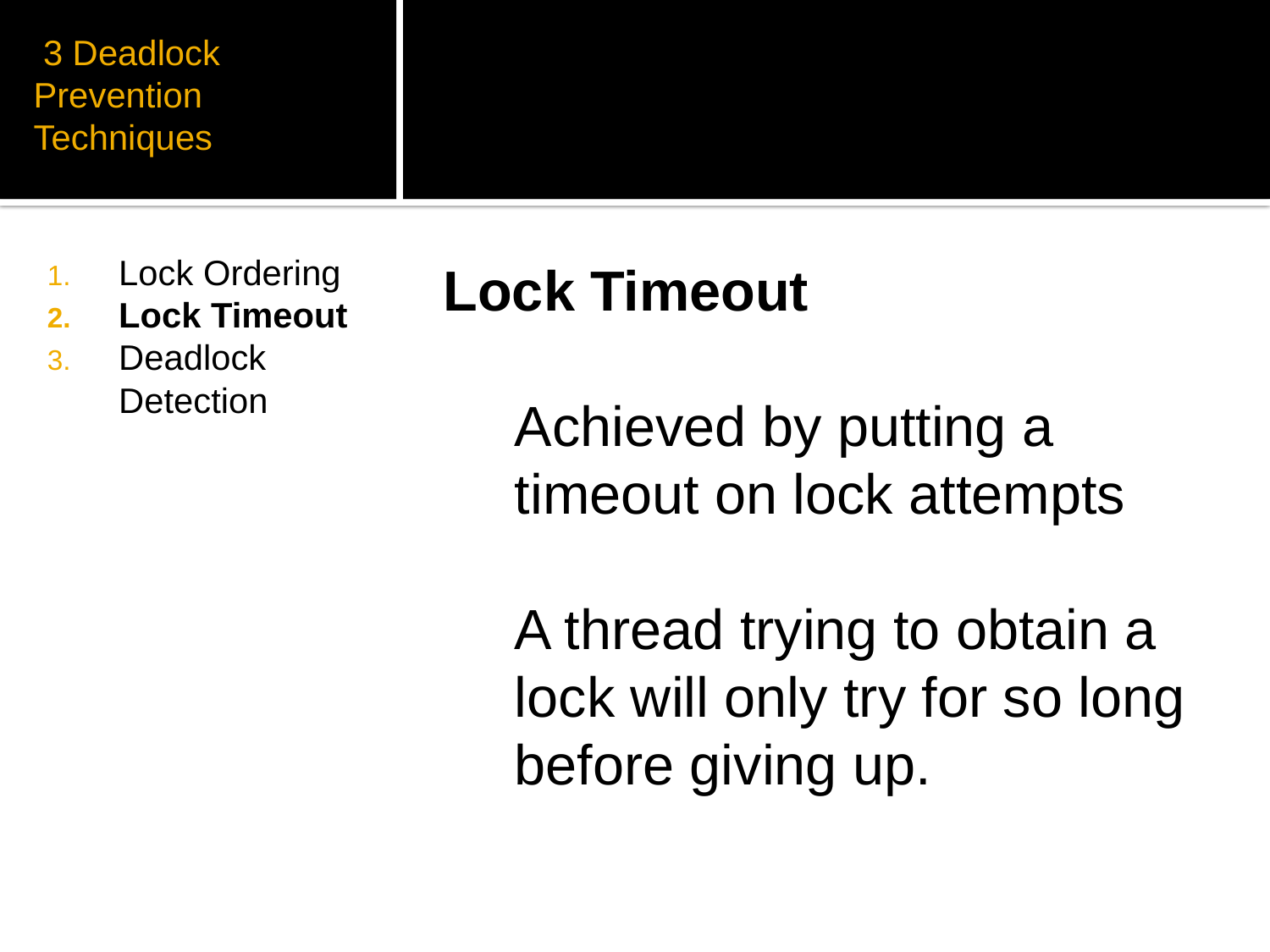

# 3 Deadlock Prevention Techniques
Lock Ordering
Lock Timeout
Deadlock Detection
Lock Timeout

	Achieved by putting a timeout on lock attempts

	A thread trying to obtain a lock will only try for so long before giving up.